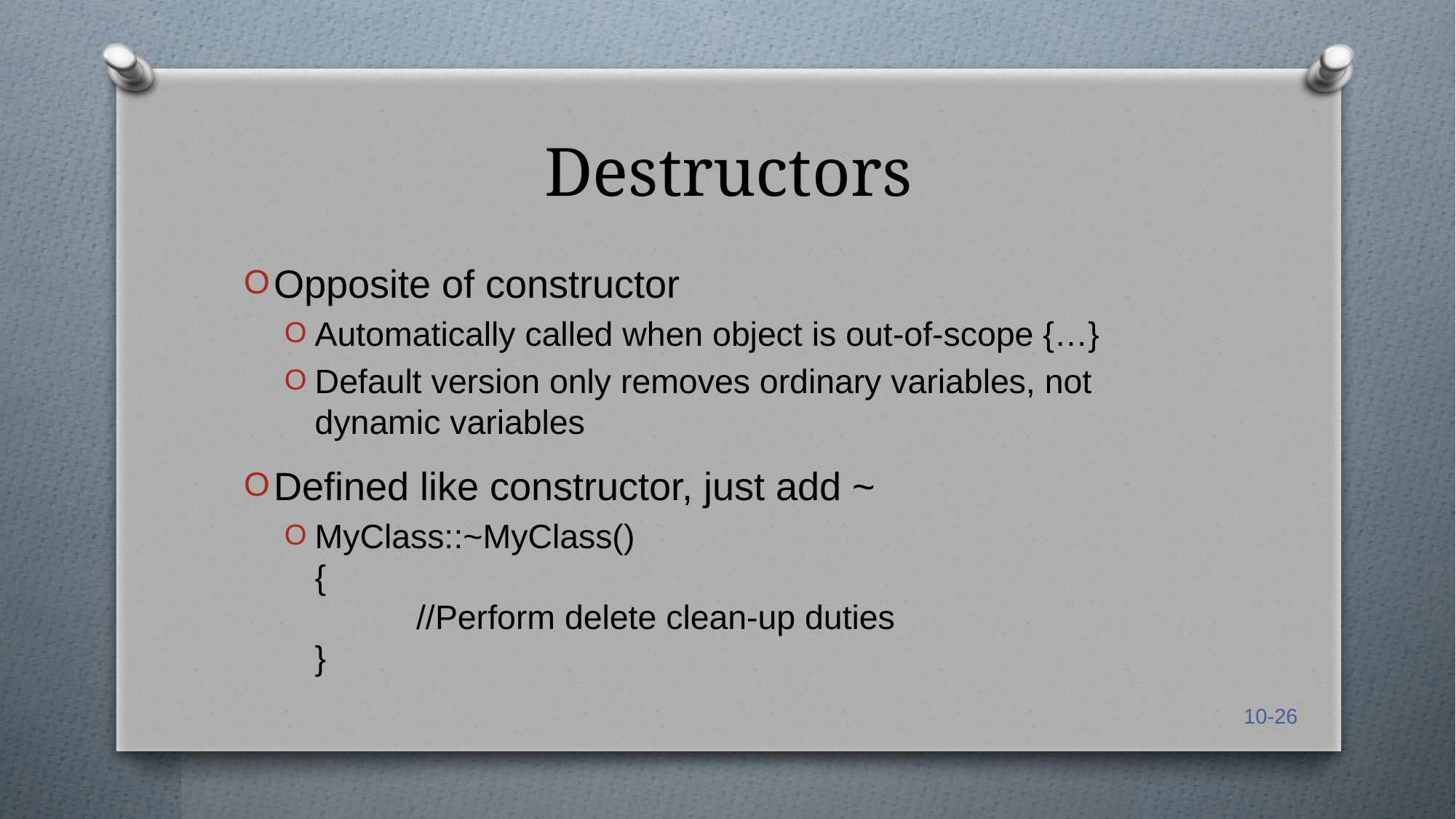

# Destructors
Opposite of constructor
Automatically called when object is out-of-scope {…}
Default version only removes ordinary variables, not dynamic variables
Defined like constructor, just add ~
MyClass::~MyClass()
{
	//Perform delete clean-up duties
}
10-26